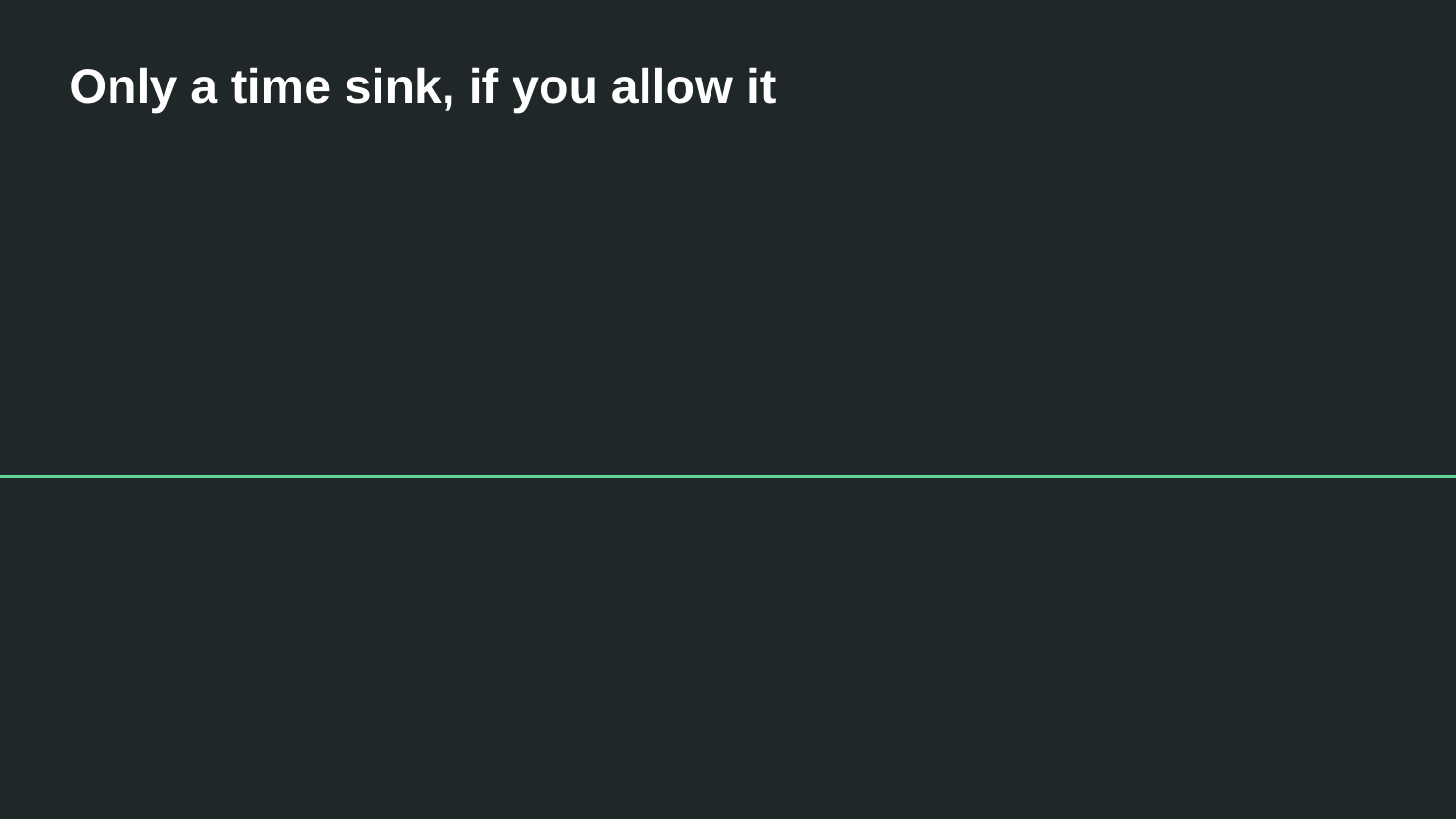

# Only a time sink, if you allow it